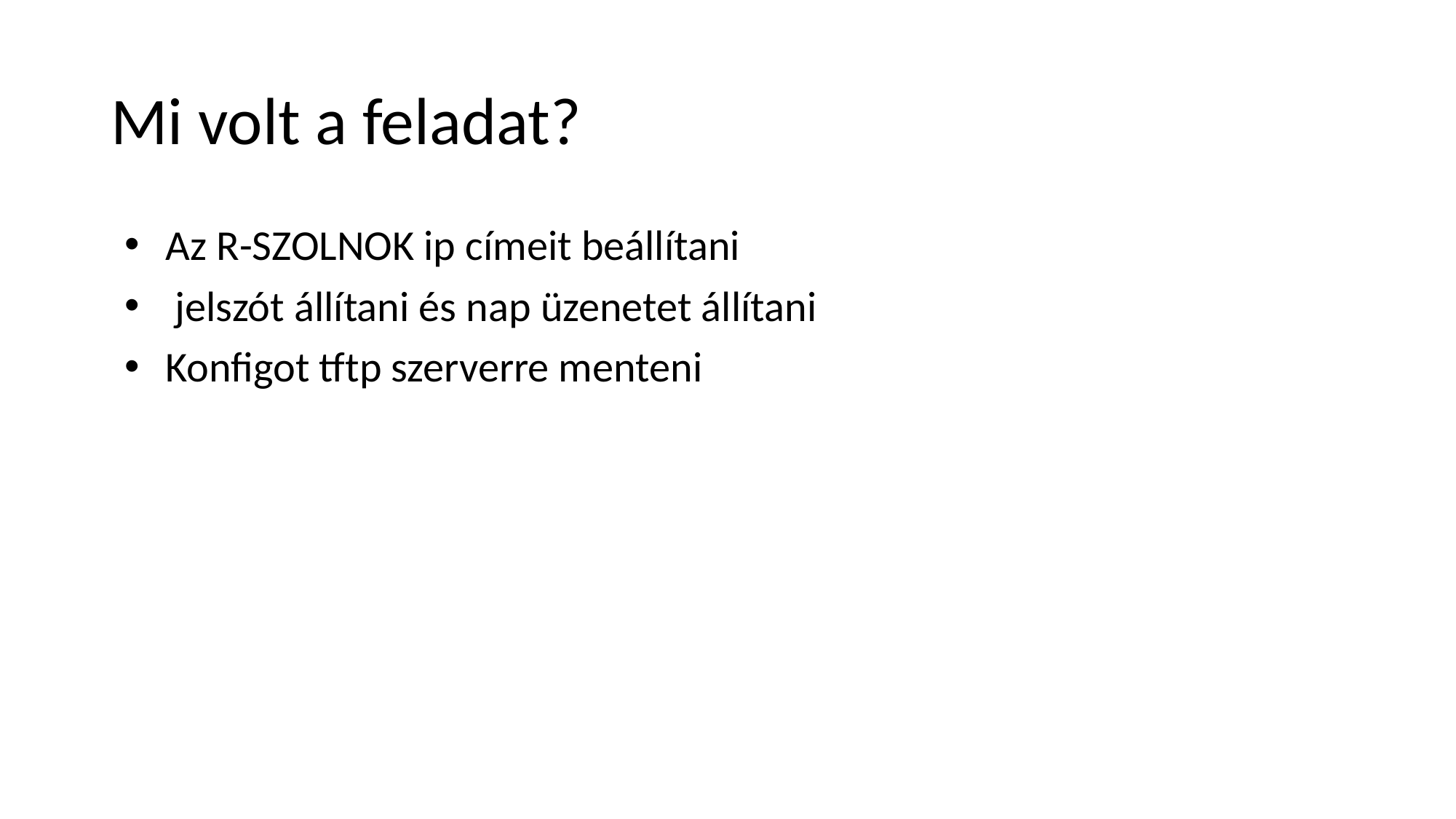

# Mi volt a feladat?
Az R-SZOLNOK ip címeit beállítani
 jelszót állítani és nap üzenetet állítani
Konfigot tftp szerverre menteni